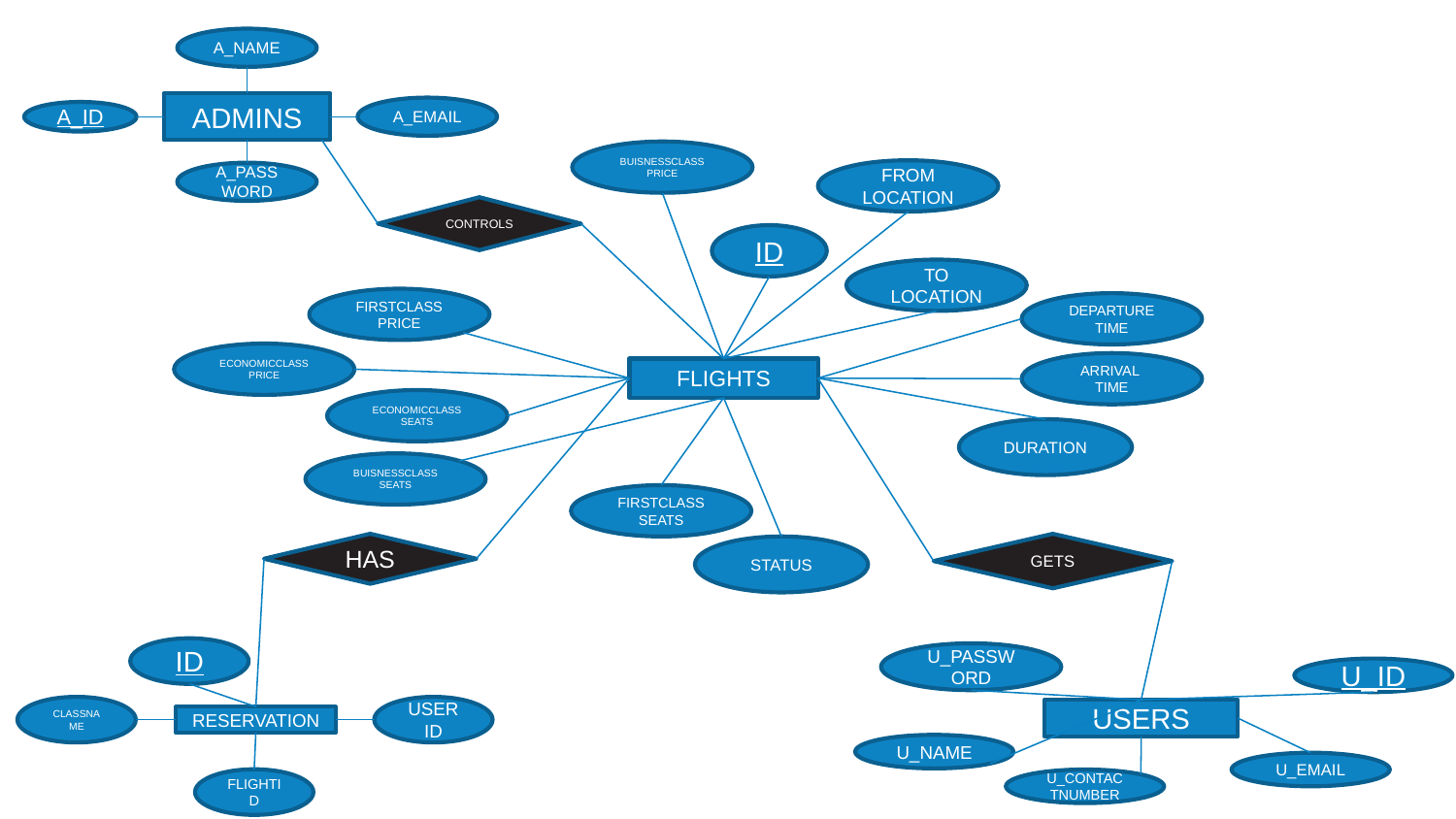

A_NAME
ADMINS
A_EMAIL
A_ID
A_PASSWORD
BUISNESSCLASS
PRICE
FROM
LOCATION
ID
TO
LOCATION
FIRSTCLASS
PRICE
DEPARTURE
TIME
ECONOMICCLASS
PRICE
ARRIVAL
TIME
FLIGHTS
ECONOMICCLASS SEATS
DURATION
BUISNESSCLASS
SEATS
FIRSTCLASS
SEATS
STATUS
CONTROLS
HAS
GETS
ID
CLASSNAME
USERID
RESERVATION
FLIGHTID
U_PASSWORD
U_ID
USERS
U_NAME
U_EMAIL
U_CONTACTNUMBER